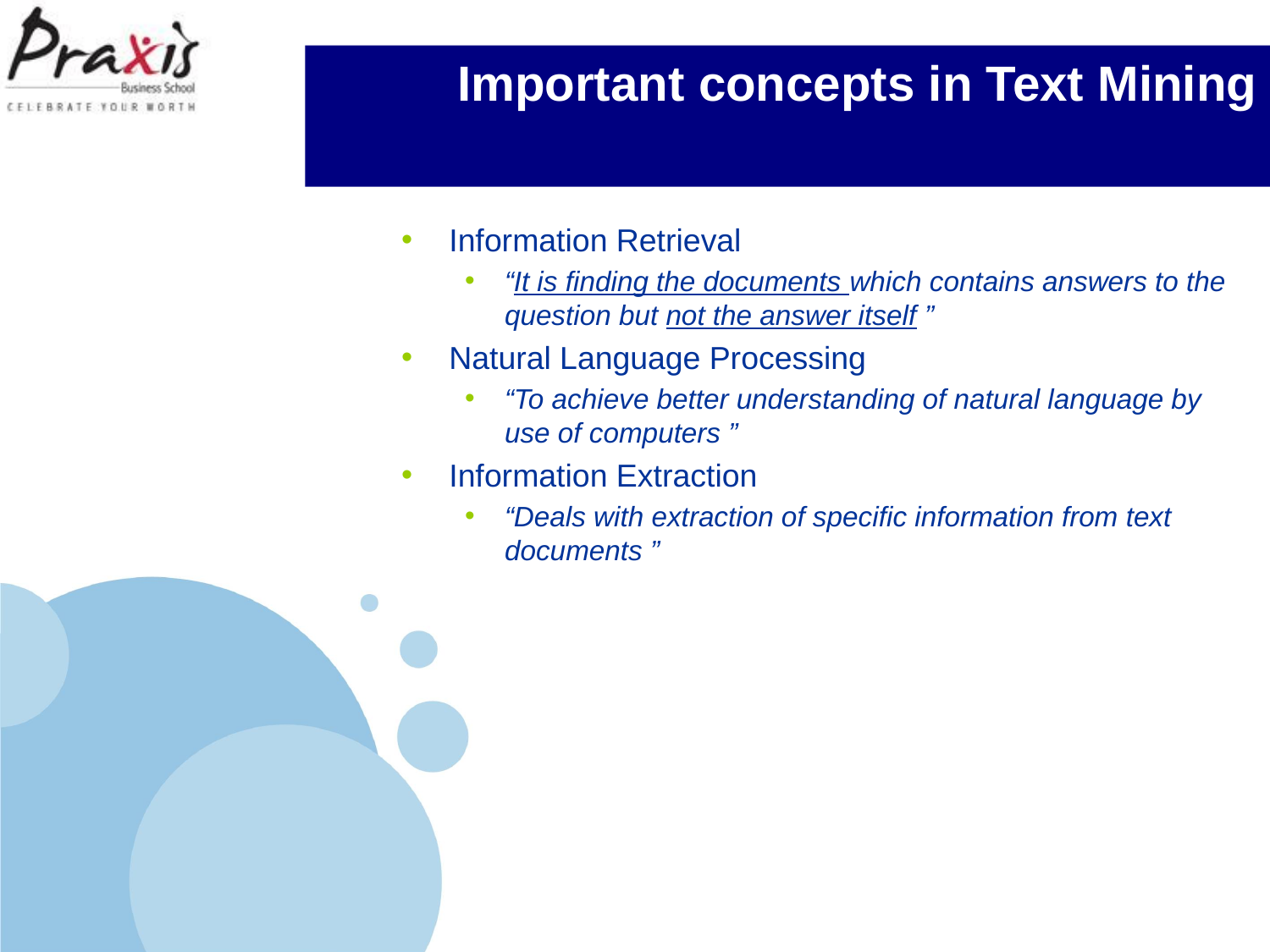

# Important concepts in Text Mining
Information Retrieval
“It is finding the documents which contains answers to the question but not the answer itself ”
Natural Language Processing
“To achieve better understanding of natural language by use of computers ”
Information Extraction
“Deals with extraction of specific information from text documents ”